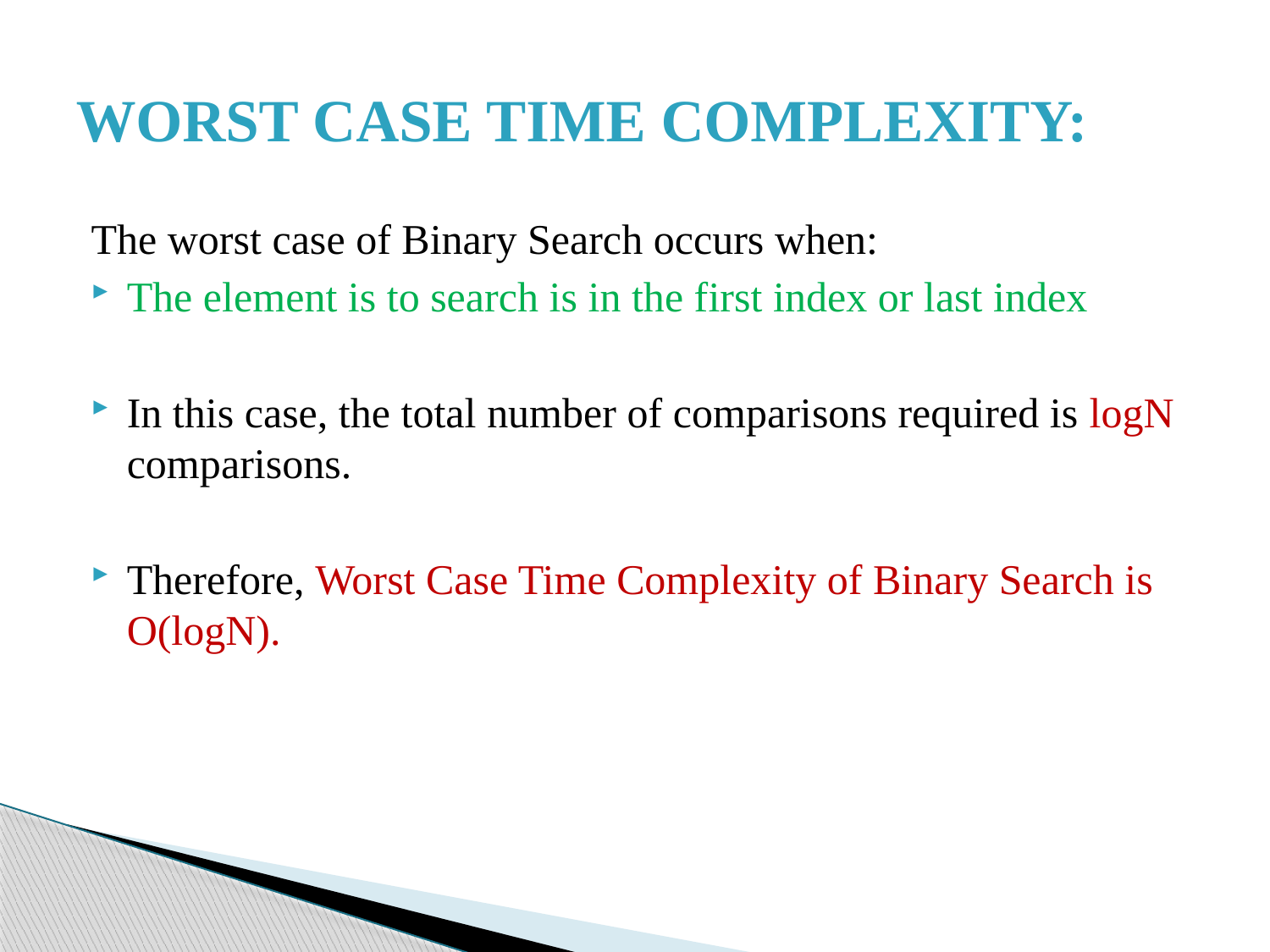

# WORST CASE TIME COMPLEXITY:
The worst case of Binary Search occurs when:
The element is to search is in the first index or last index

In this case, the total number of comparisons required is logN comparisons.

Therefore, Worst Case Time Complexity of Binary Search is O(logN).